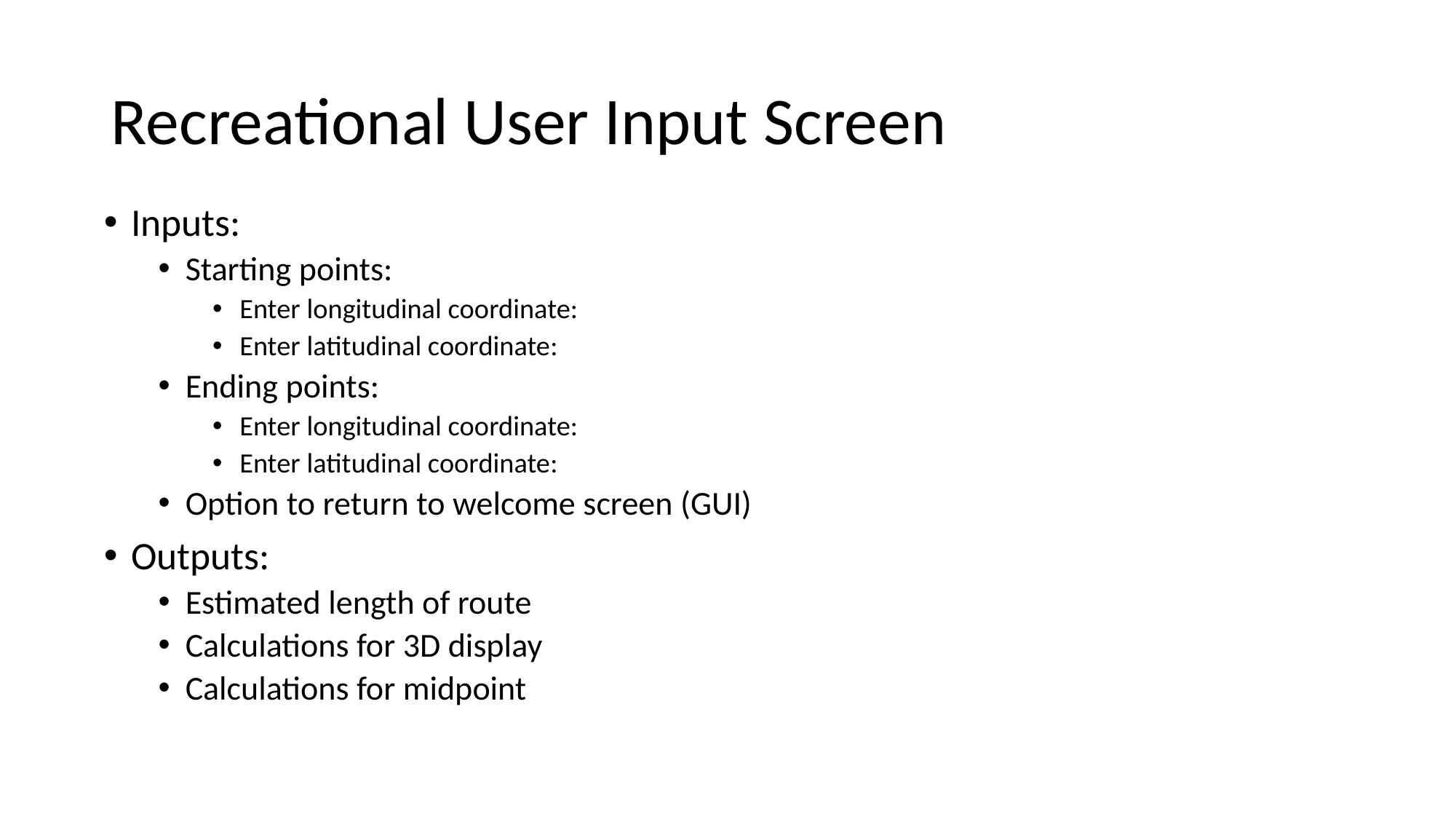

# Recreational User Input Screen
Inputs:
Starting points:
Enter longitudinal coordinate:
Enter latitudinal coordinate:
Ending points:
Enter longitudinal coordinate:
Enter latitudinal coordinate:
Option to return to welcome screen (GUI)
Outputs:
Estimated length of route
Calculations for 3D display
Calculations for midpoint